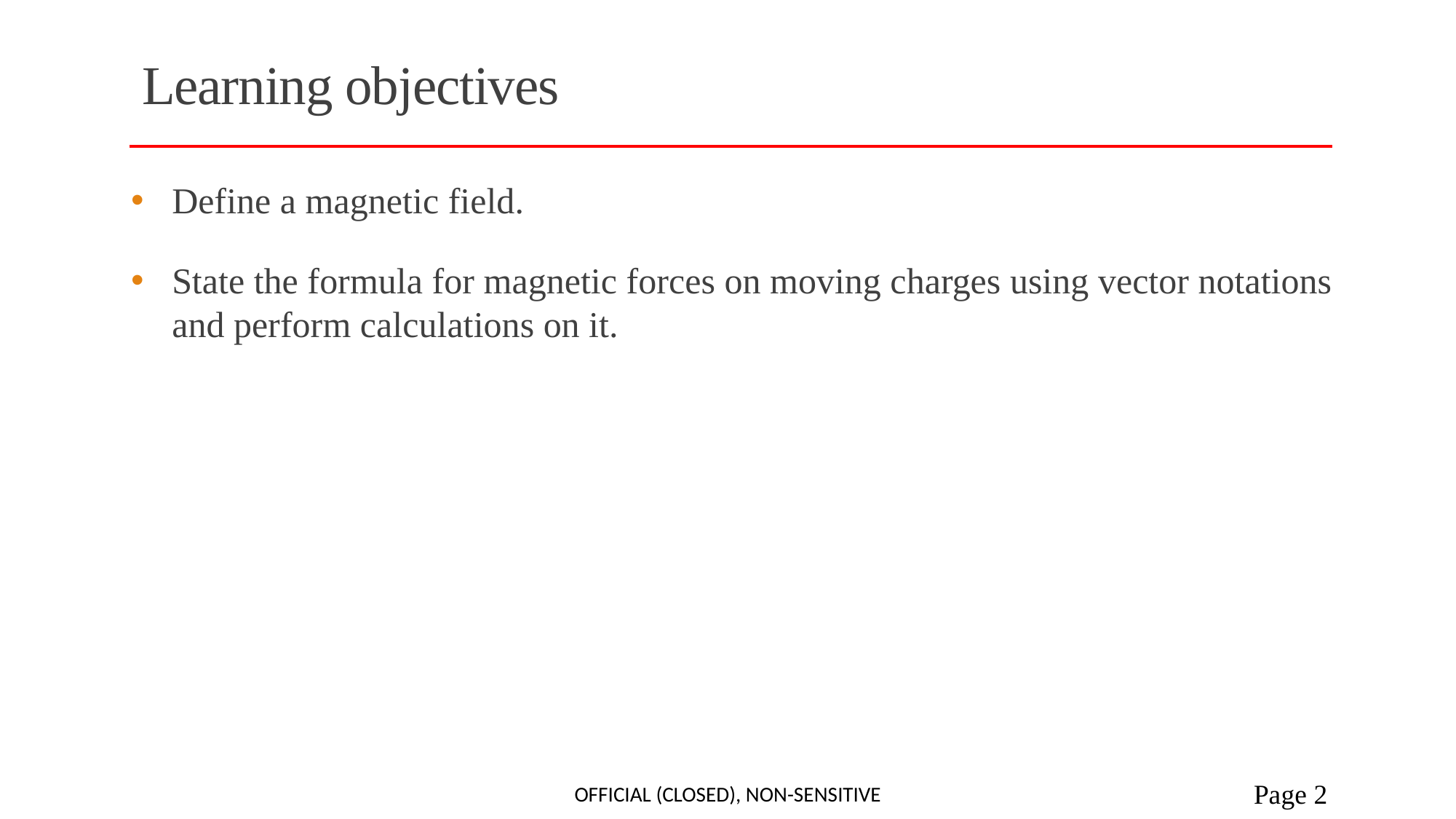

# Learning objectives
Define a magnetic field.
State the formula for magnetic forces on moving charges using vector notations and perform calculations on it.

Official (closed), Non-sensitive
 Page 2